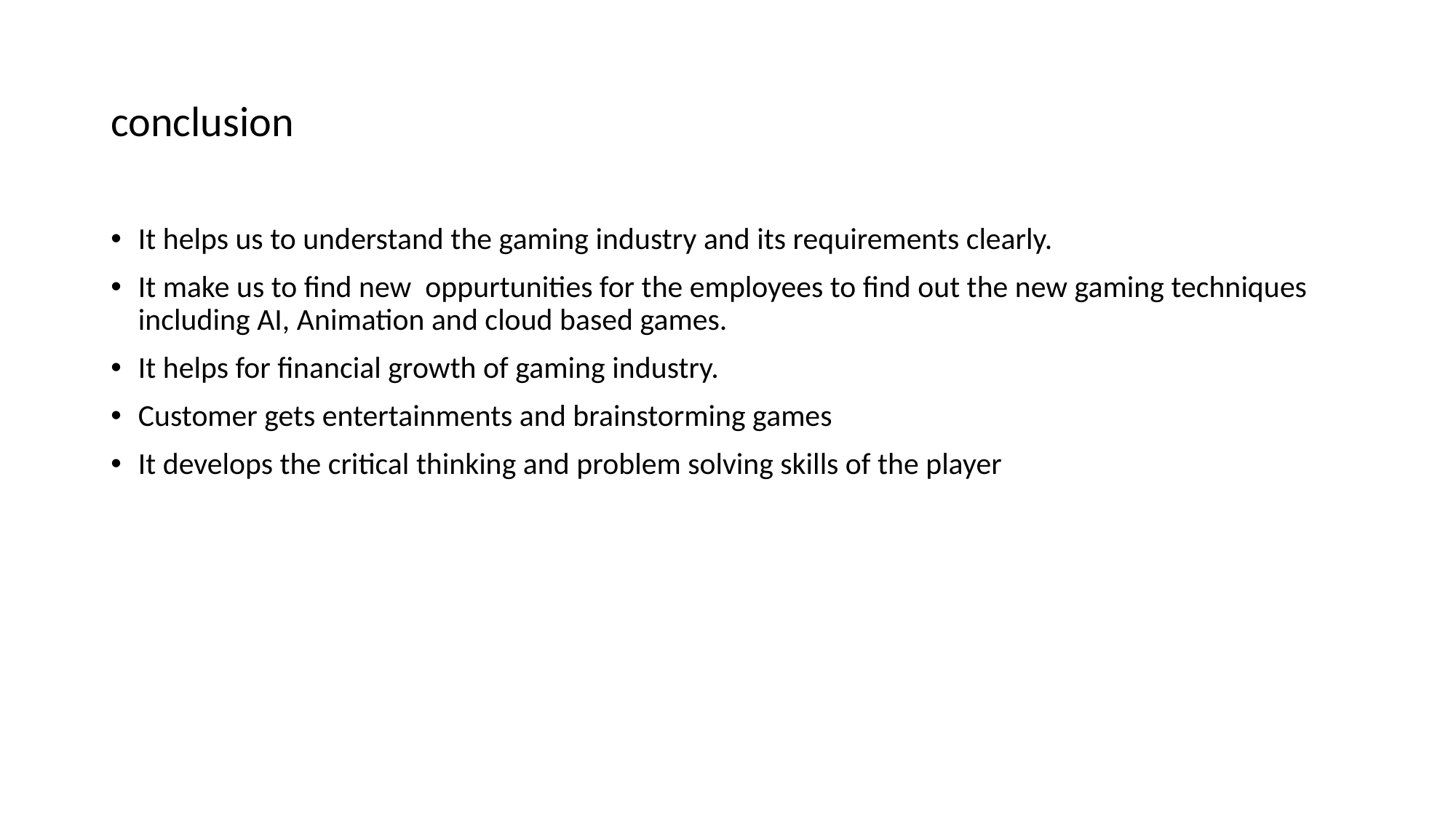

# conclusion
It helps us to understand the gaming industry and its requirements clearly.
It make us to find new  oppurtunities for the employees to find out the new gaming techniques including AI, Animation and cloud based games.
It helps for financial growth of gaming industry.
Customer gets entertainments and brainstorming games
It develops the critical thinking and problem solving skills of the player